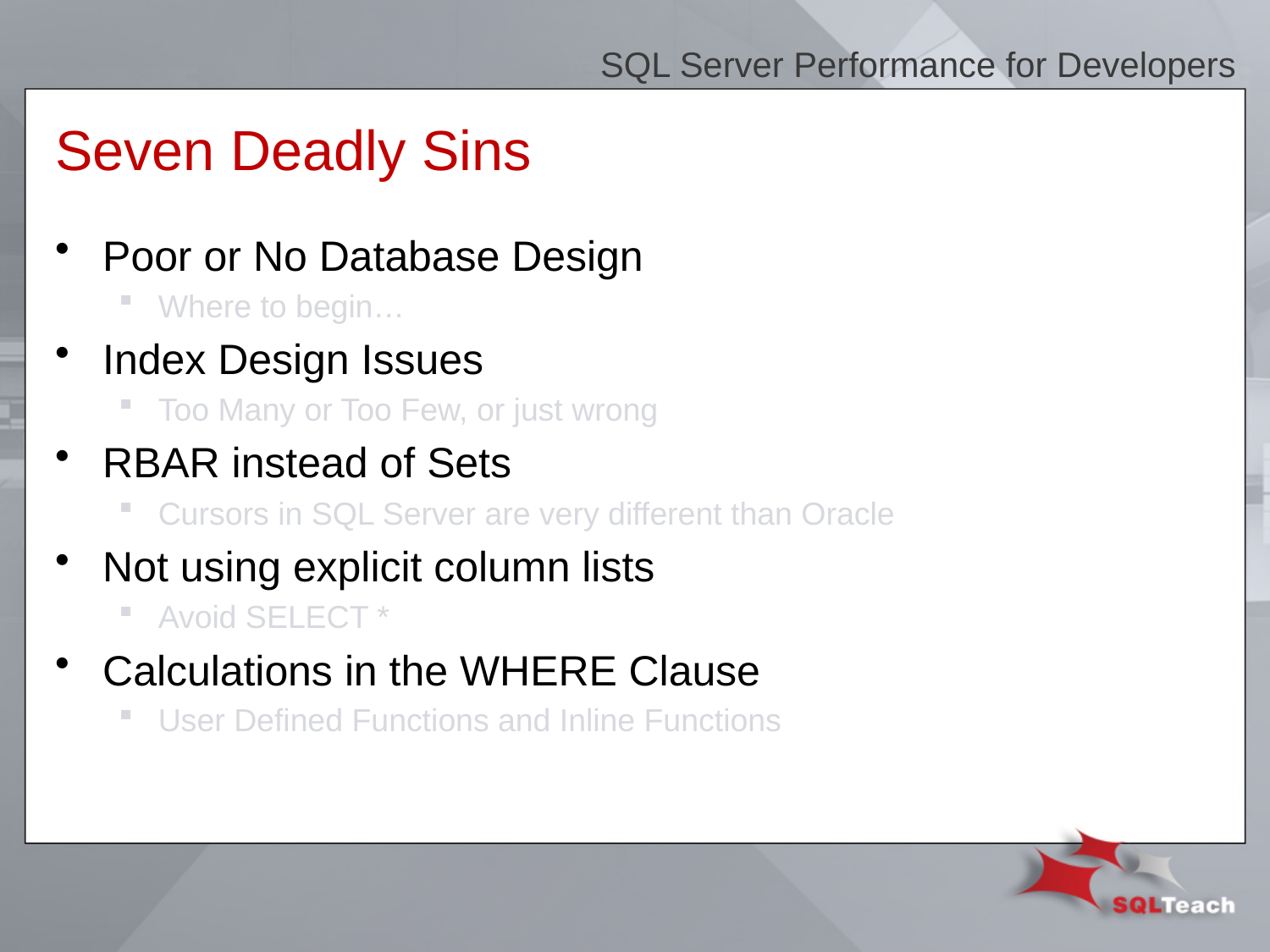

SQL Server Performance for Developers
# Seven Deadly Sins
Poor or No Database Design
Where to begin…
Index Design Issues
Too Many or Too Few, or just wrong
RBAR instead of Sets
Cursors in SQL Server are very different than Oracle
Not using explicit column lists
Avoid SELECT *
Calculations in the WHERE Clause
User Defined Functions and Inline Functions